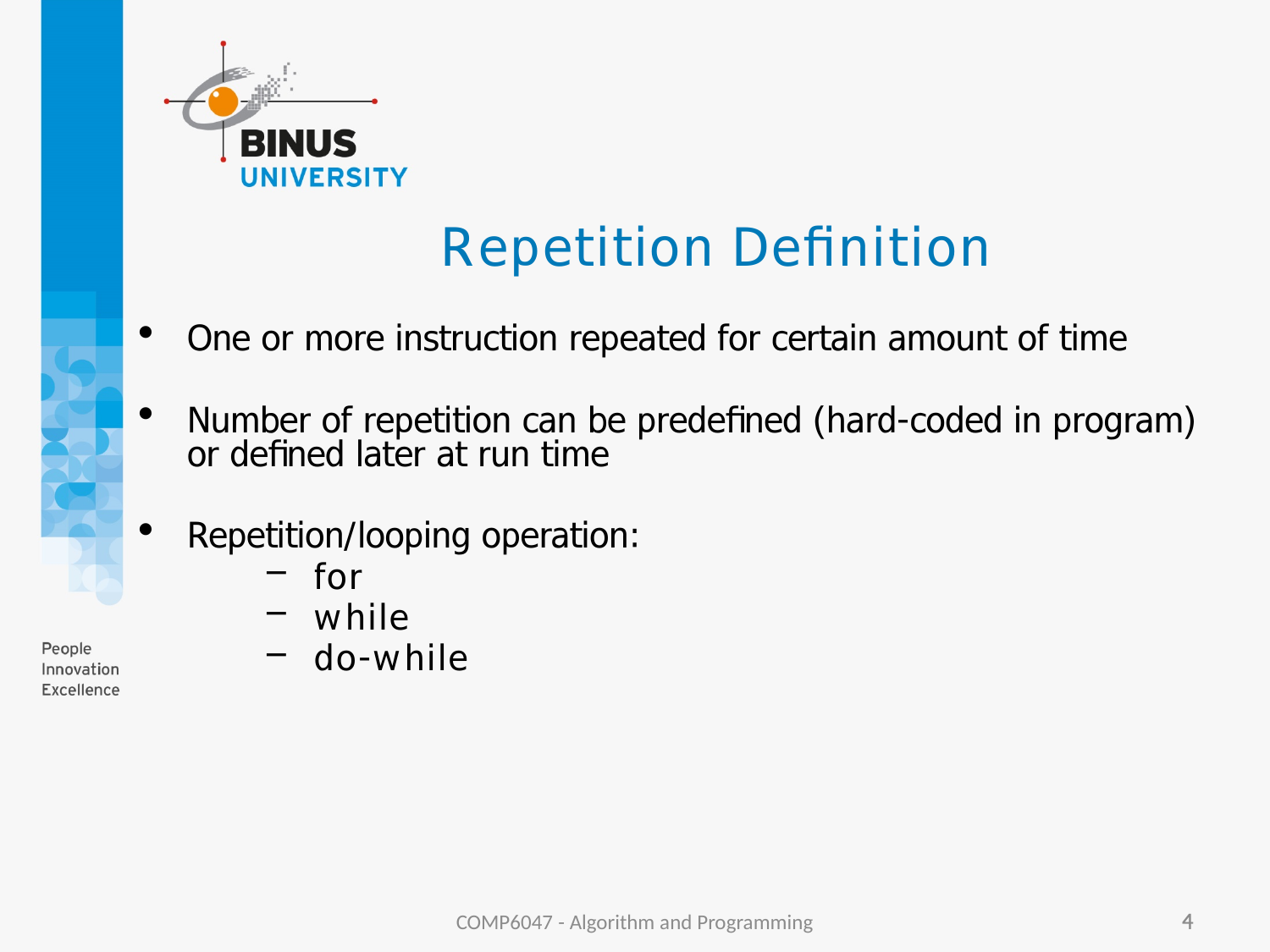

# Repetition Definition
One or more instruction repeated for certain amount of time

Number of repetition can be predefined (hard-coded in program) or defined later at run time

Repetition/looping operation:
for
while
do-while

COMP6047 - Algorithm and Programming
4